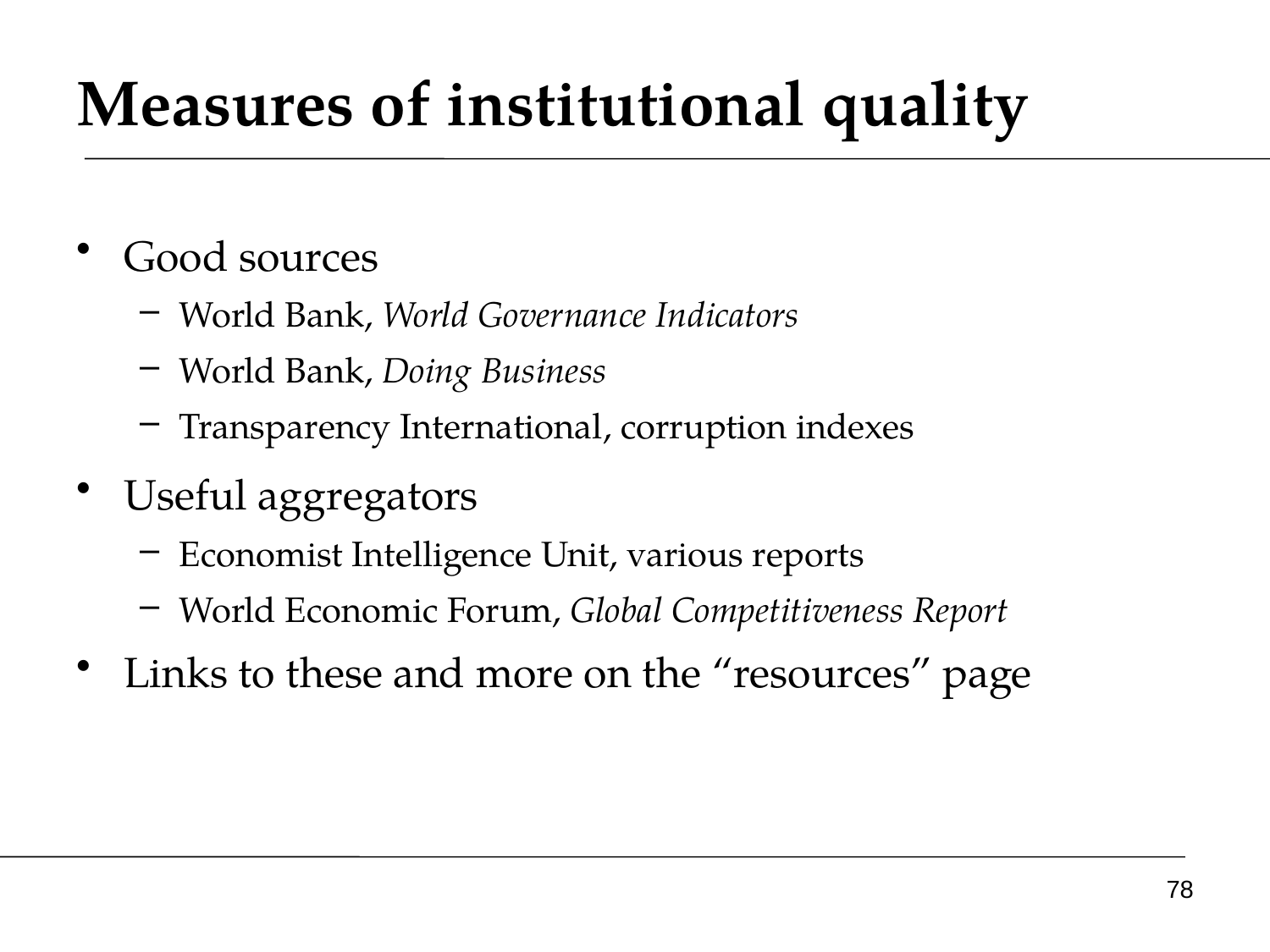

# Measures of institutional quality
Good sources
World Bank, World Governance Indicators
World Bank, Doing Business
Transparency International, corruption indexes
Useful aggregators
Economist Intelligence Unit, various reports
World Economic Forum, Global Competitiveness Report
Links to these and more on the “resources” page
78